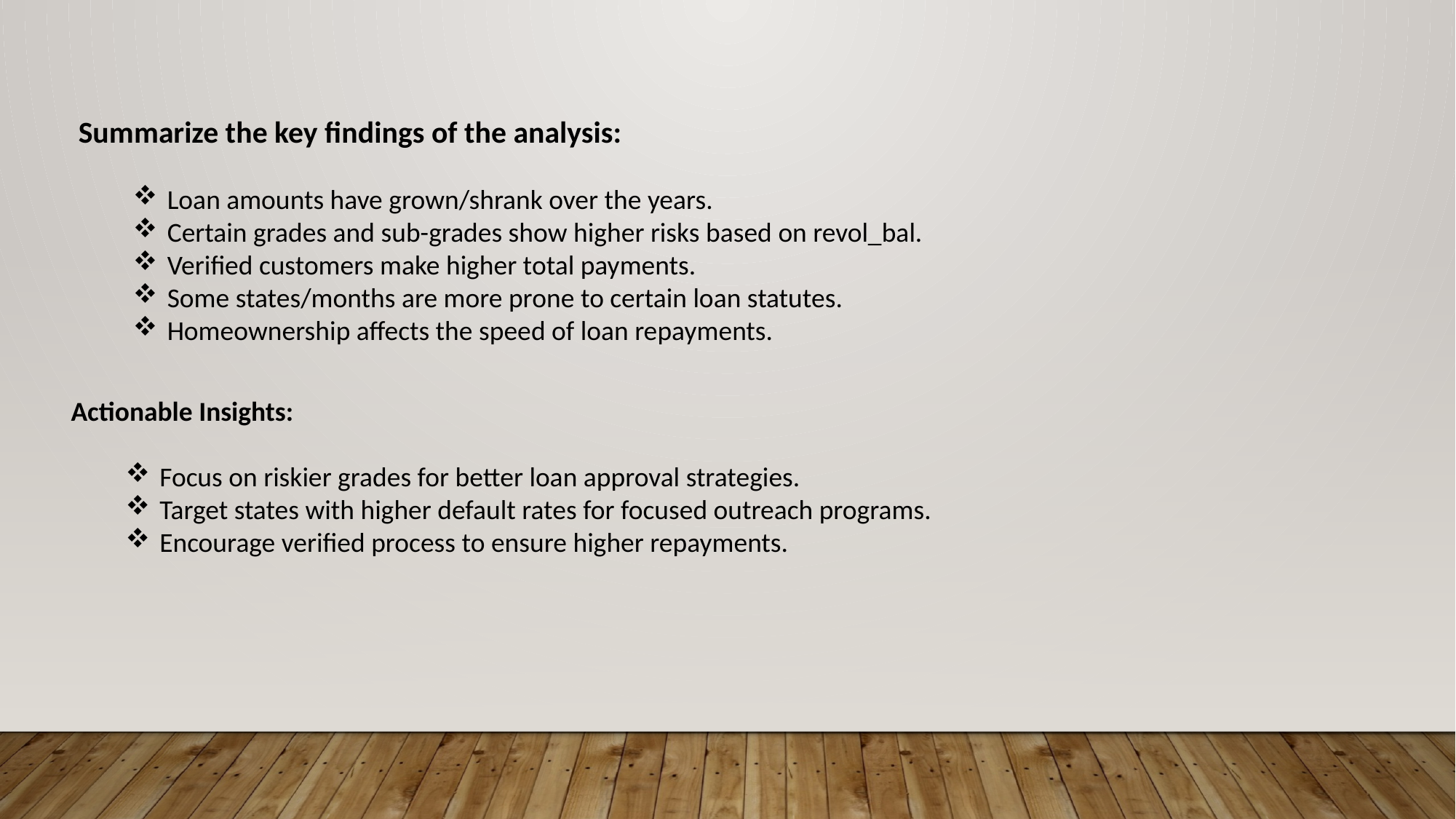

Summarize the key findings of the analysis:

Loan amounts have grown/shrank over the years.
Certain grades and sub-grades show higher risks based on revol_bal.
Verified customers make higher total payments.
Some states/months are more prone to certain loan statutes.
Homeownership affects the speed of loan repayments.
Actionable Insights:

Focus on riskier grades for better loan approval strategies.
Target states with higher default rates for focused outreach programs.
Encourage verified process to ensure higher repayments.